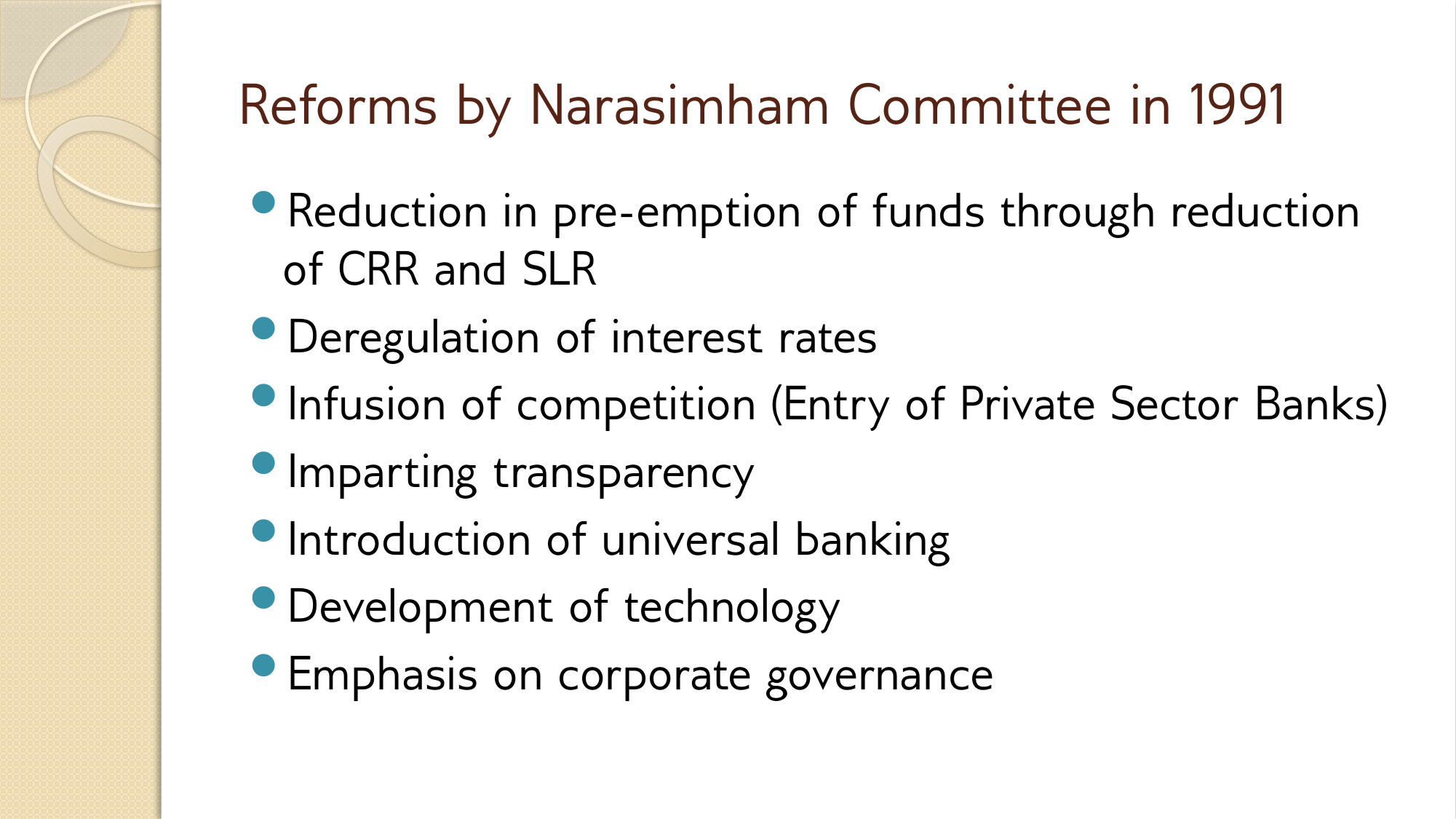

# Reforms by Narasimham Committee in 1991
Reduction in pre-emption of funds through reduction of CRR and SLR
Deregulation of interest rates
Infusion of competition (Entry of Private Sector Banks)
Imparting transparency
Introduction of universal banking
Development of technology
Emphasis on corporate governance